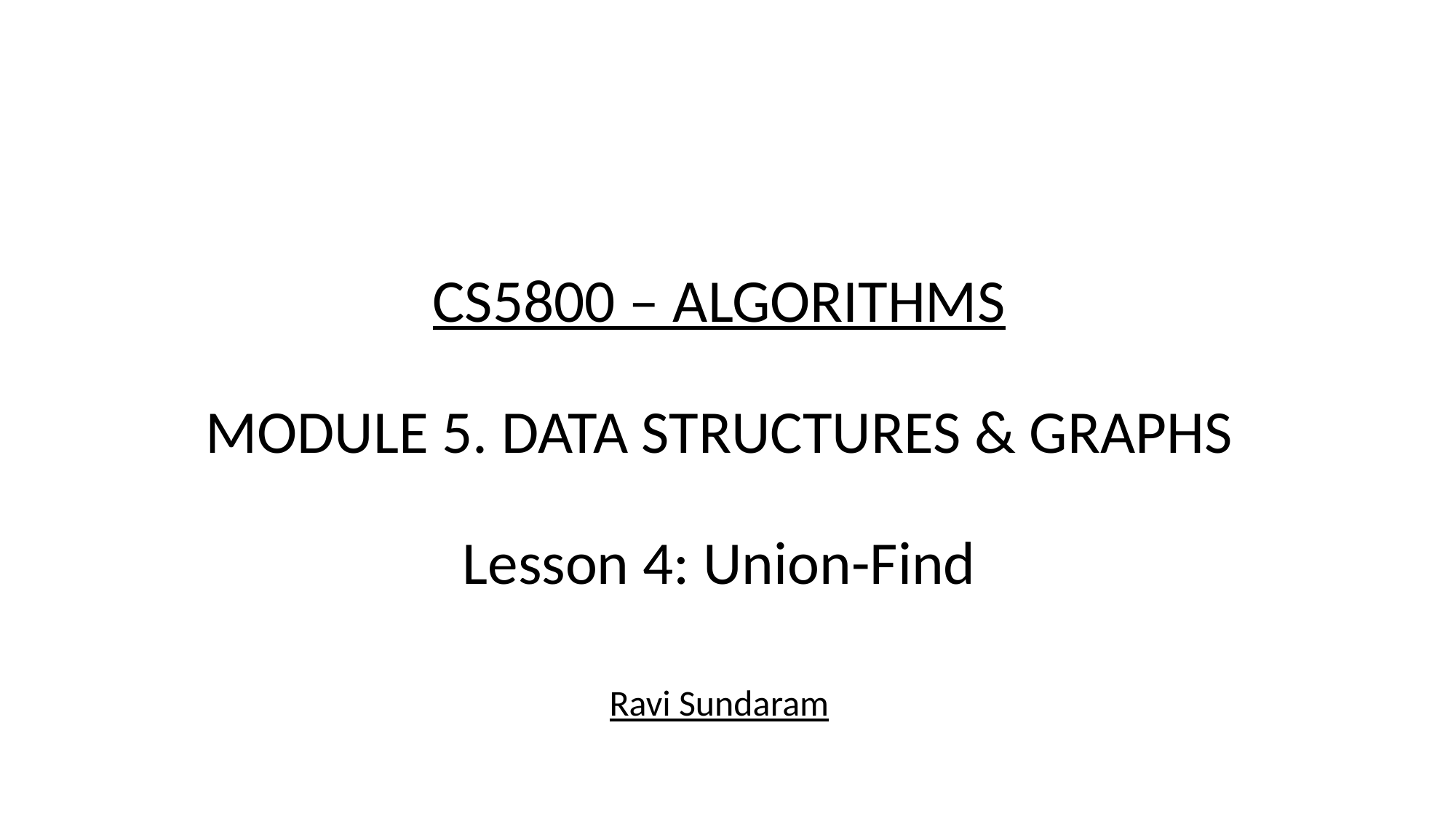

# CS5800 – ALGORITHMS MODULE 5. DATA STRUCTURES & GRAPHS Lesson 4: Union-Find
Ravi Sundaram